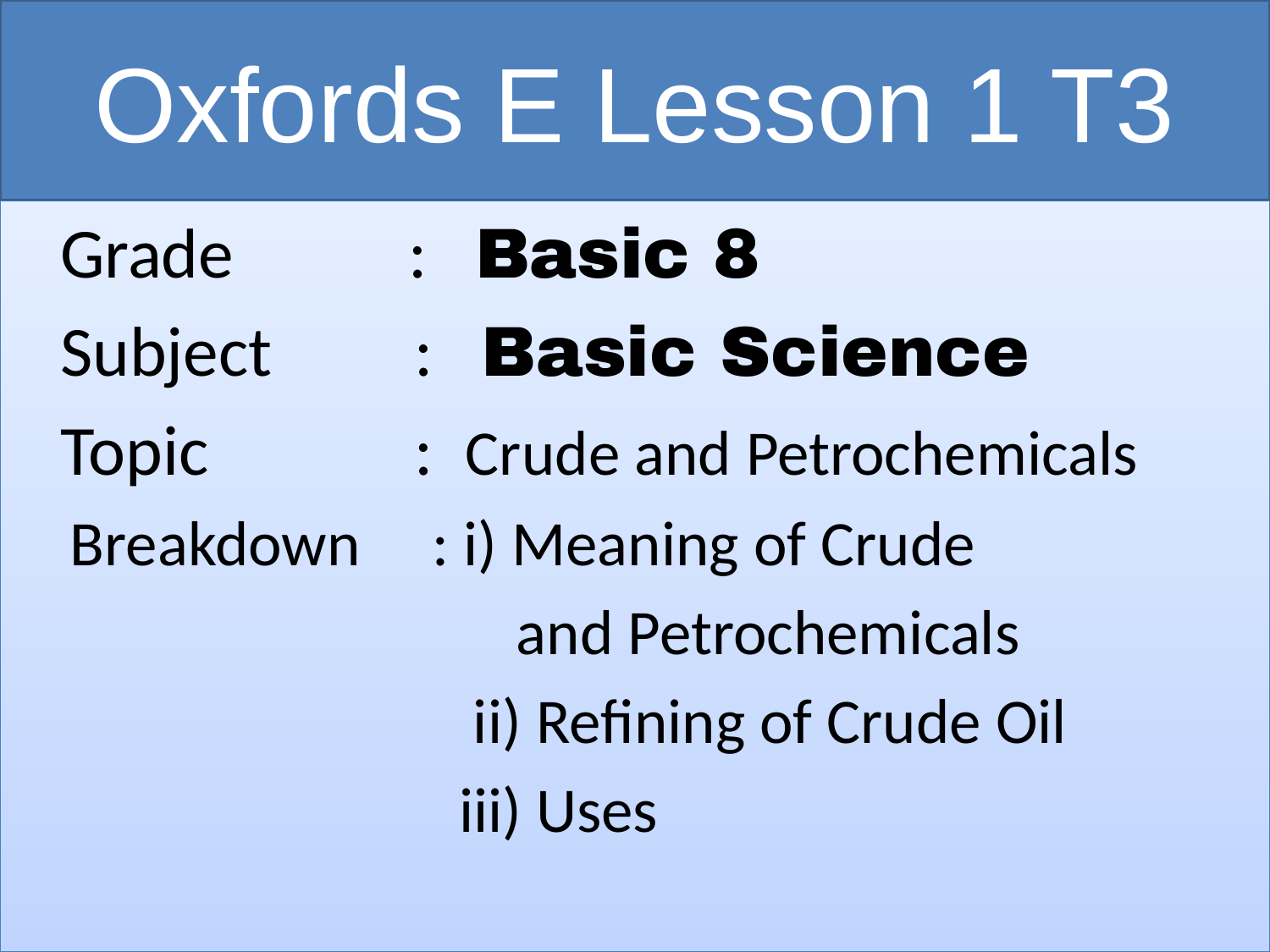

# Oxfords E Lesson 1 T3
   Grade           :   Basic 8
   Subject         :   Basic Science
   Topic             :  Crude and Petrochemicals
    Breakdown     : i) Meaning of Crude
                                   and Petrochemicals
                                ii) Refining of Crude Oil
                               iii) Uses